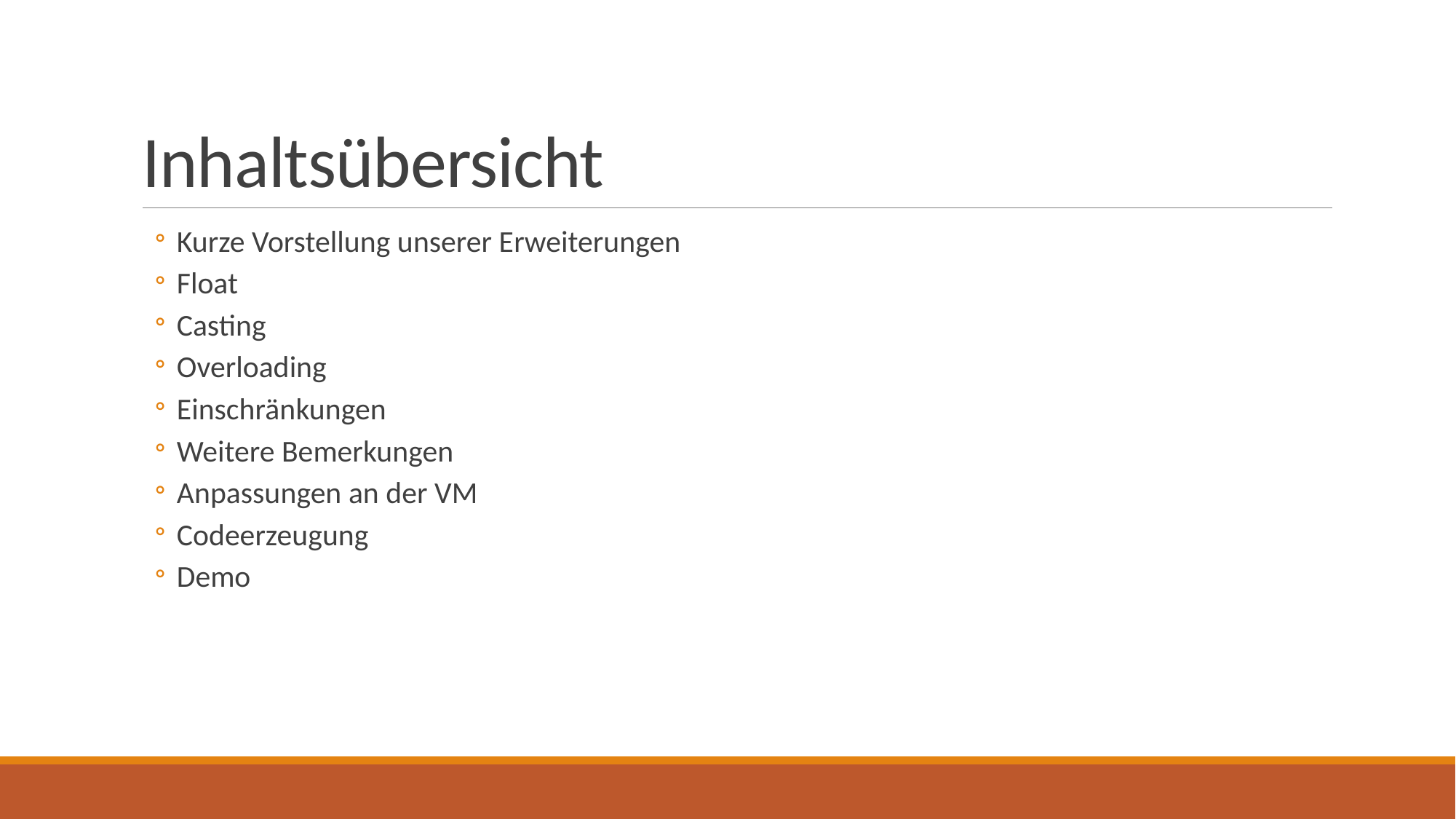

# Inhaltsübersicht
Kurze Vorstellung unserer Erweiterungen
Float
Casting
Overloading
Einschränkungen
Weitere Bemerkungen
Anpassungen an der VM
Codeerzeugung
Demo